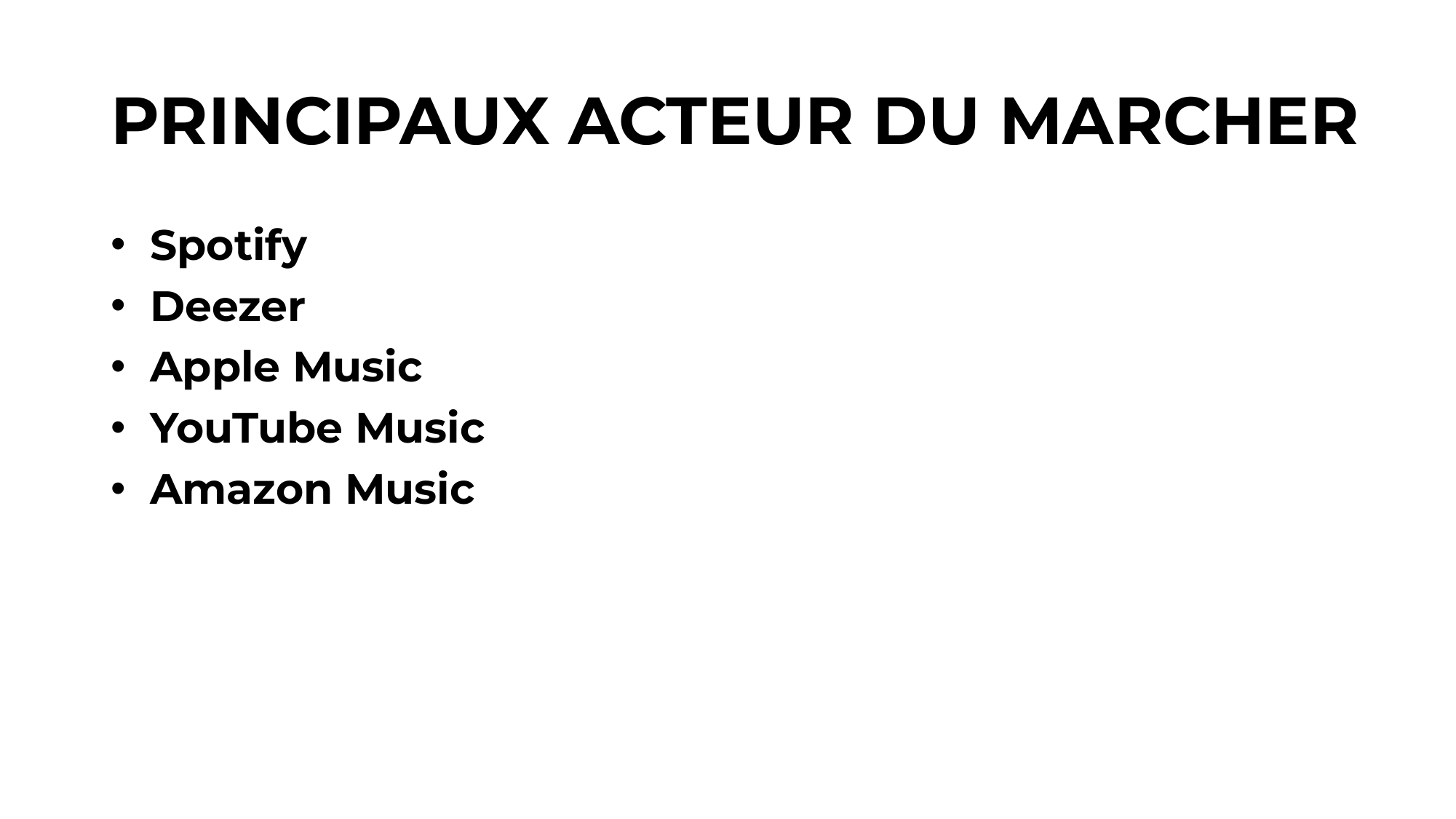

# PRINCIPAUX ACTEUR DU MARCHER
 Spotify
 Deezer
 Apple Music
 YouTube Music
 Amazon Music